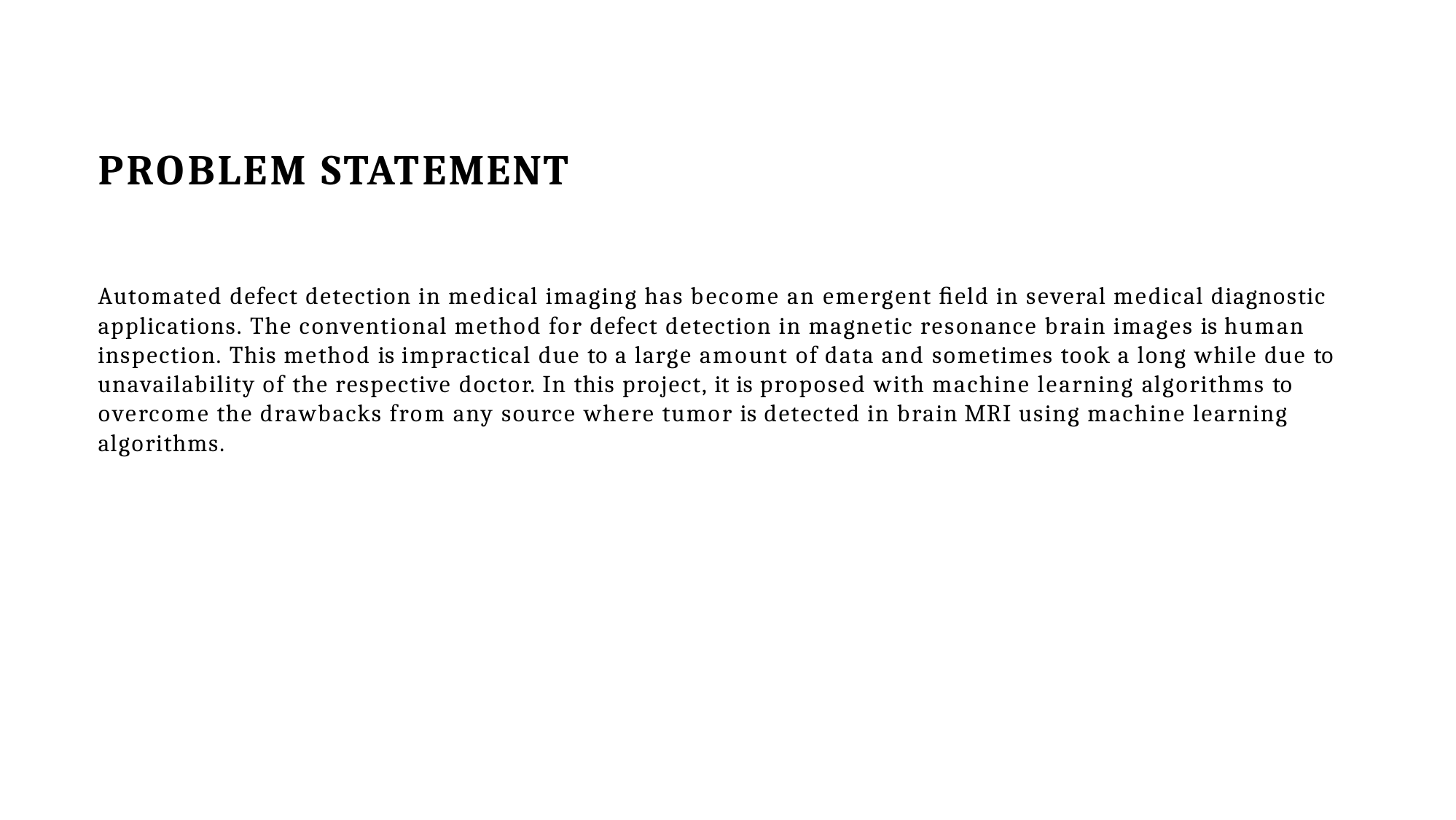

# PROBLEM STATEMENT
Automated defect detection in medical imaging has become an emergent ﬁeld in several medical diagnostic applications. The conventional method for defect detection in magnetic resonance brain images is human inspection. This method is impractical due to a large amount of data and sometimes took a long while due to unavailability of the respective doctor. In this project, it is proposed with machine learning algorithms to overcome the drawbacks from any source where tumor is detected in brain MRI using machine learning algorithms.